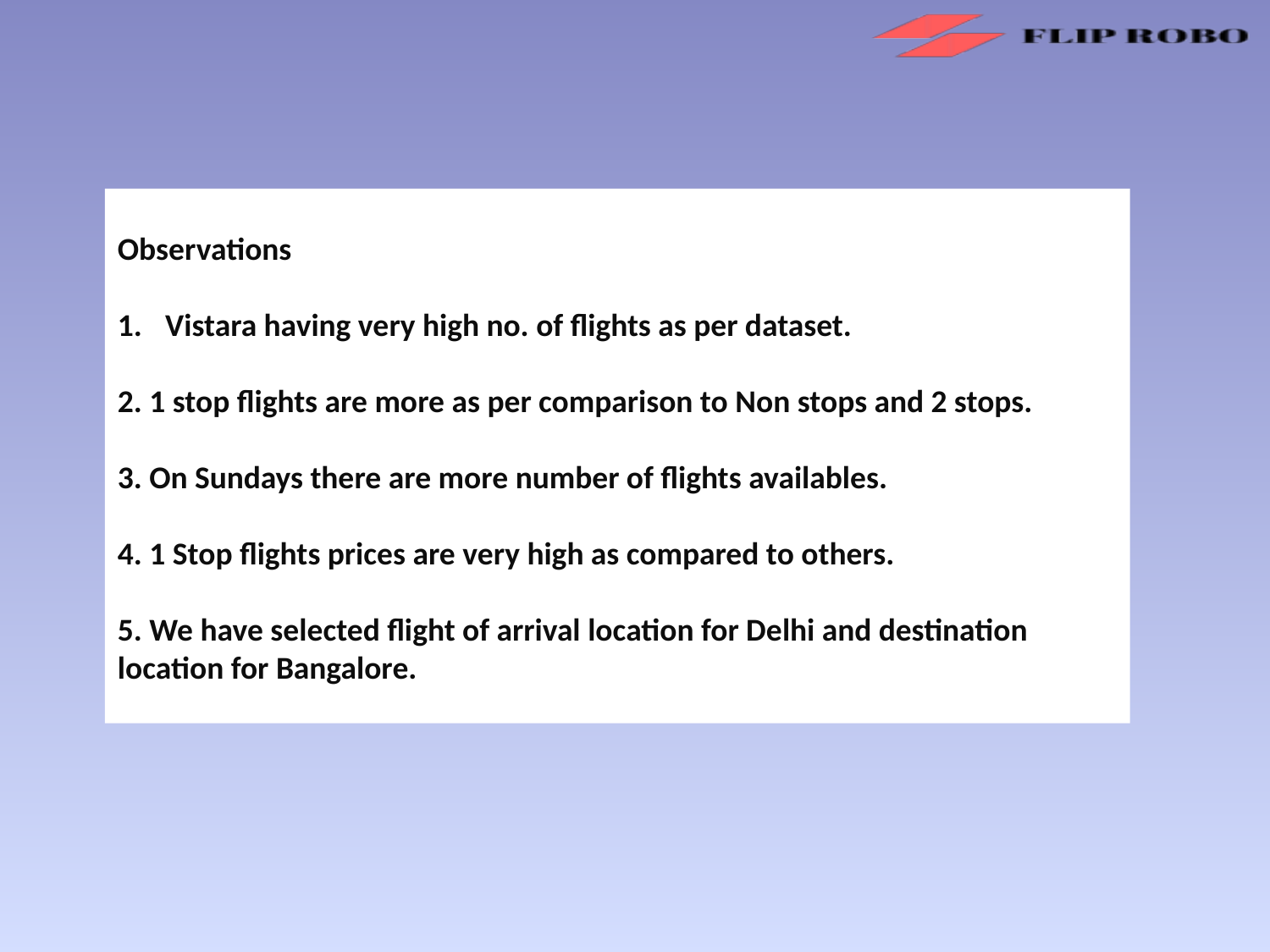

Observations

Vistara having very high no. of flights as per dataset.

2. 1 stop flights are more as per comparison to Non stops and 2 stops.

3. On Sundays there are more number of flights availables.

4. 1 Stop flights prices are very high as compared to others.

5. We have selected flight of arrival location for Delhi and destination location for Bangalore.